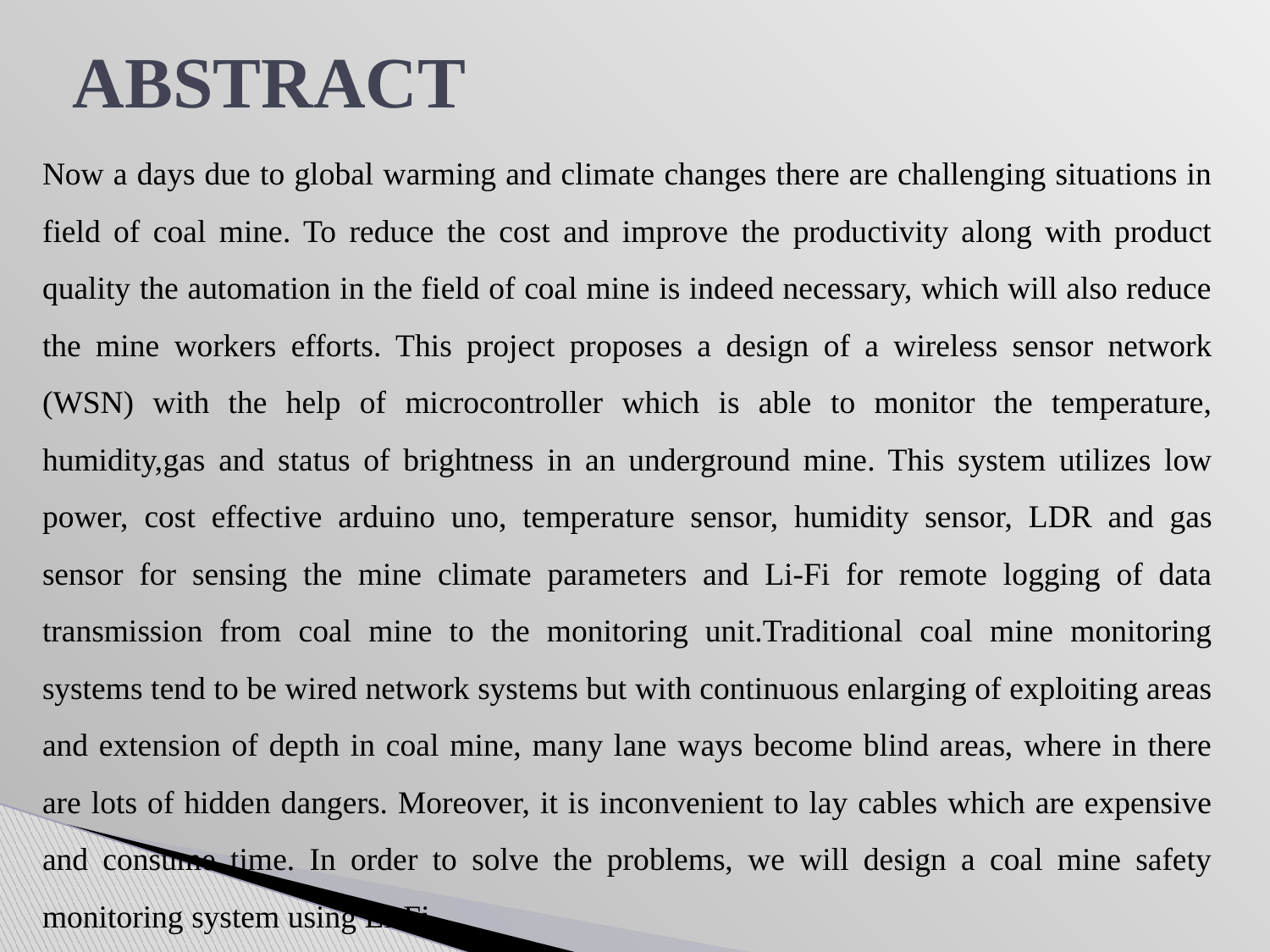

# ABSTRACT
Now a days due to global warming and climate changes there are challenging situations in field of coal mine. To reduce the cost and improve the productivity along with product quality the automation in the field of coal mine is indeed necessary, which will also reduce the mine workers efforts. This project proposes a design of a wireless sensor network (WSN) with the help of microcontroller which is able to monitor the temperature, humidity,gas and status of brightness in an underground mine. This system utilizes low power, cost effective arduino uno, temperature sensor, humidity sensor, LDR and gas sensor for sensing the mine climate parameters and Li-Fi for remote logging of data transmission from coal mine to the monitoring unit.Traditional coal mine monitoring systems tend to be wired network systems but with continuous enlarging of exploiting areas and extension of depth in coal mine, many lane ways become blind areas, where in there are lots of hidden dangers. Moreover, it is inconvenient to lay cables which are expensive and consume time. In order to solve the problems, we will design a coal mine safety monitoring system using Li-Fi.